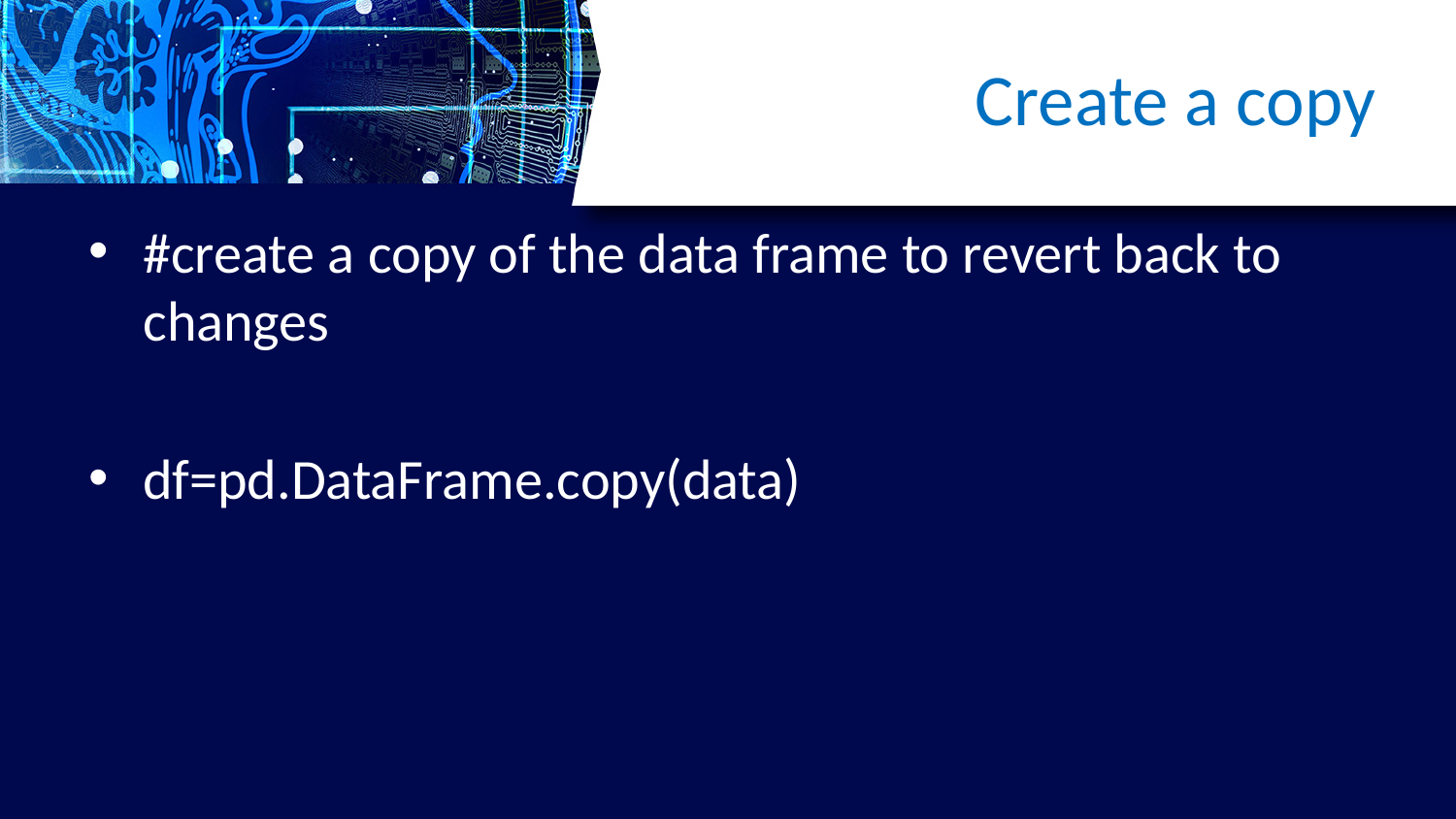

# Create a copy
#create a copy of the data frame to revert back to changes

df=pd.DataFrame.copy(data)